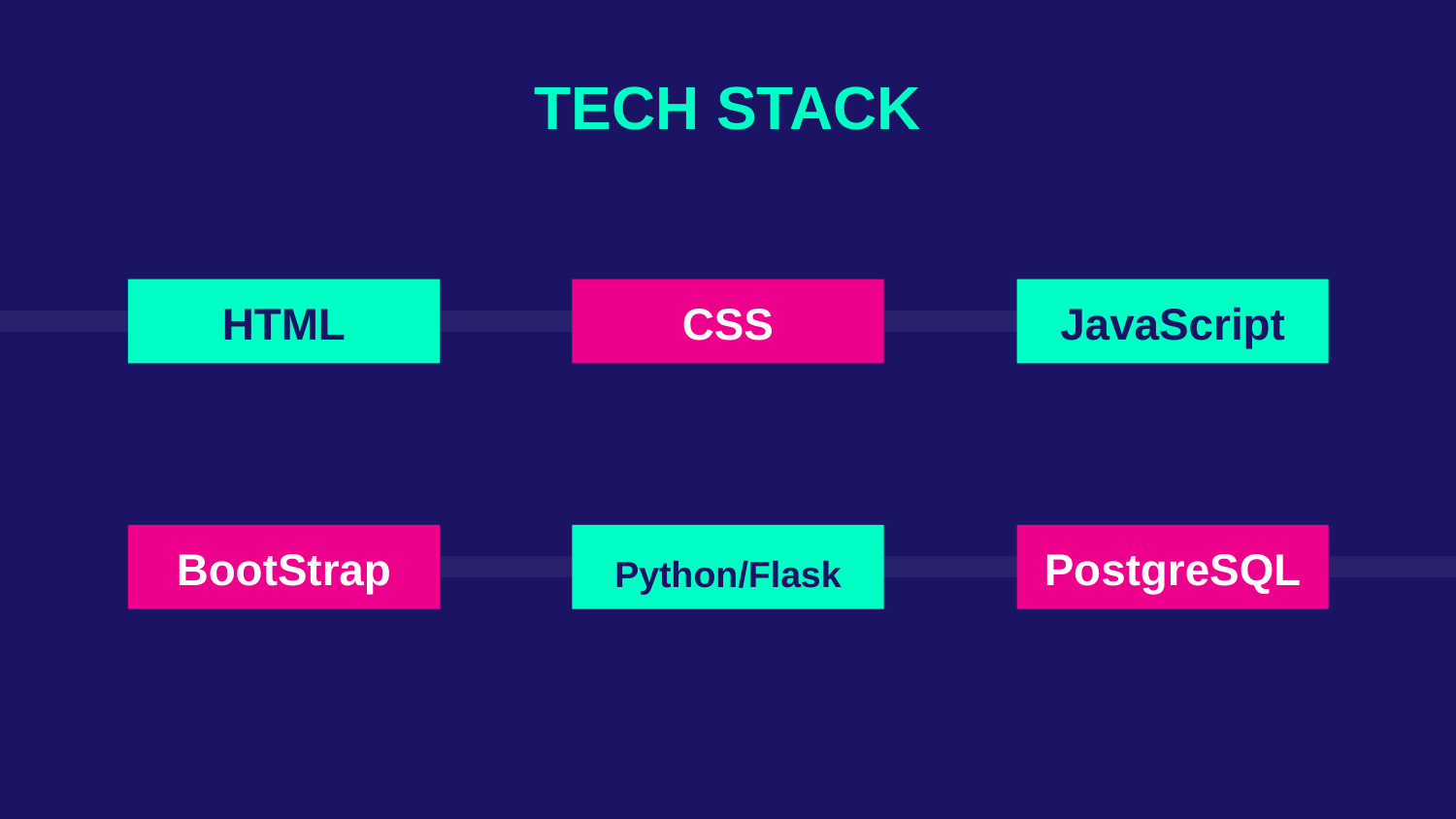

TECH STACK
HTML
CSS
# JavaScript

BootStrap
Python/Flask
PostgreSQL